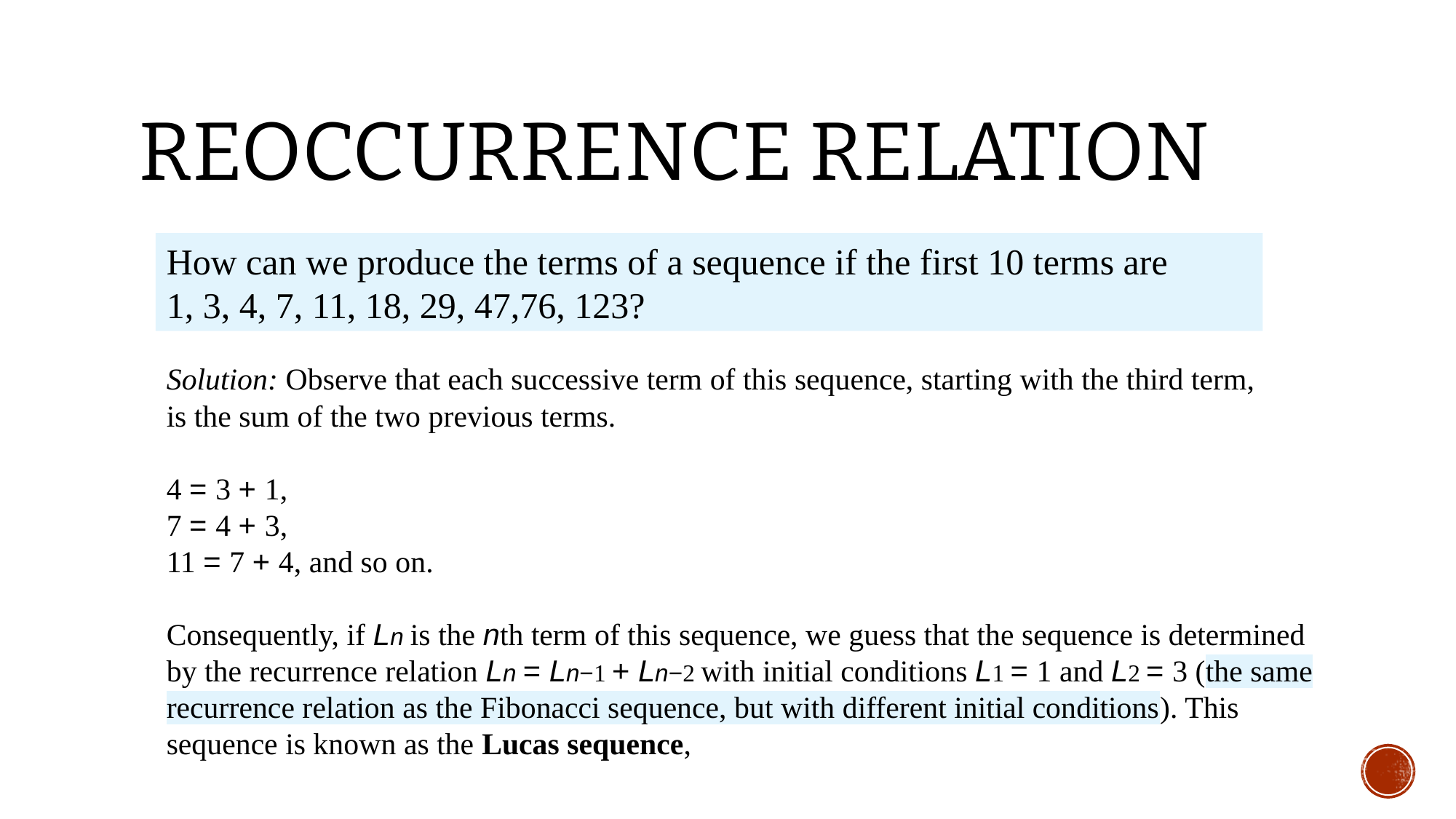

# Reoccurrence Relation
How can we produce the terms of a sequence if the first 10 terms are
1, 3, 4, 7, 11, 18, 29, 47,76, 123?
Solution: Observe that each successive term of this sequence, starting with the third term,
is the sum of the two previous terms.

4 = 3 + 1,
7 = 4 + 3,
11 = 7 + 4, and so on.
Consequently, if Ln is the nth term of this sequence, we guess that the sequence is determined
by the recurrence relation Ln = Ln−1 + Ln−2 with initial conditions L1 = 1 and L2 = 3 (the same recurrence relation as the Fibonacci sequence, but with different initial conditions). This
sequence is known as the Lucas sequence,